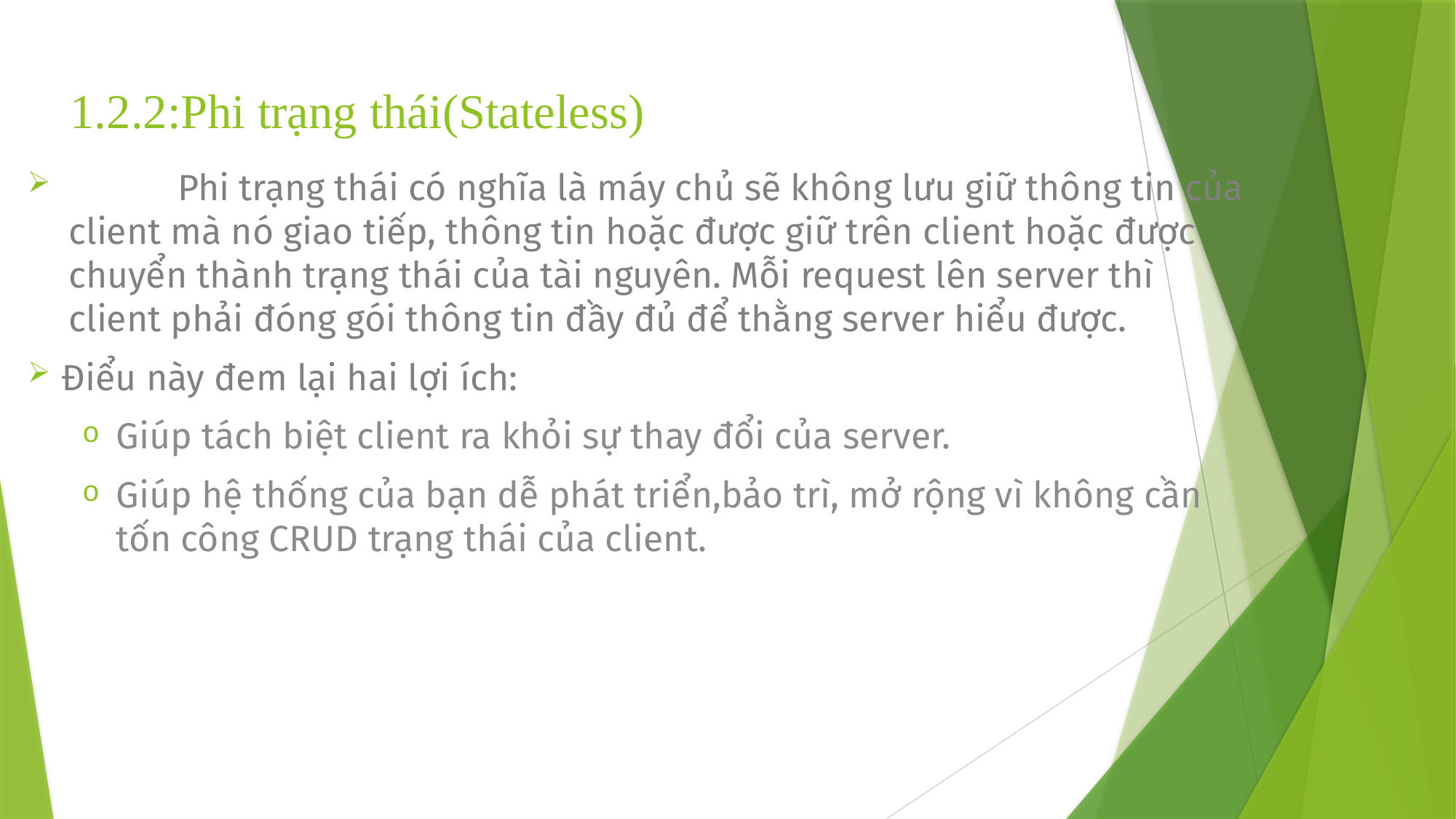

1.2.2:Phi trạng thái(Stateless)
	Phi trạng thái có nghĩa là máy chủ sẽ không lưu giữ thông tin của client mà nó giao tiếp, thông tin hoặc được giữ trên client hoặc được chuyển thành trạng thái của tài nguyên. Mỗi request lên server thì client phải đóng gói thông tin đầy đủ để thằng server hiểu được.
Điểu này đem lại hai lợi ích:
Giúp tách biệt client ra khỏi sự thay đổi của server.
Giúp hệ thống của bạn dễ phát triển,bảo trì, mở rộng vì không cần tốn công CRUD trạng thái của client.